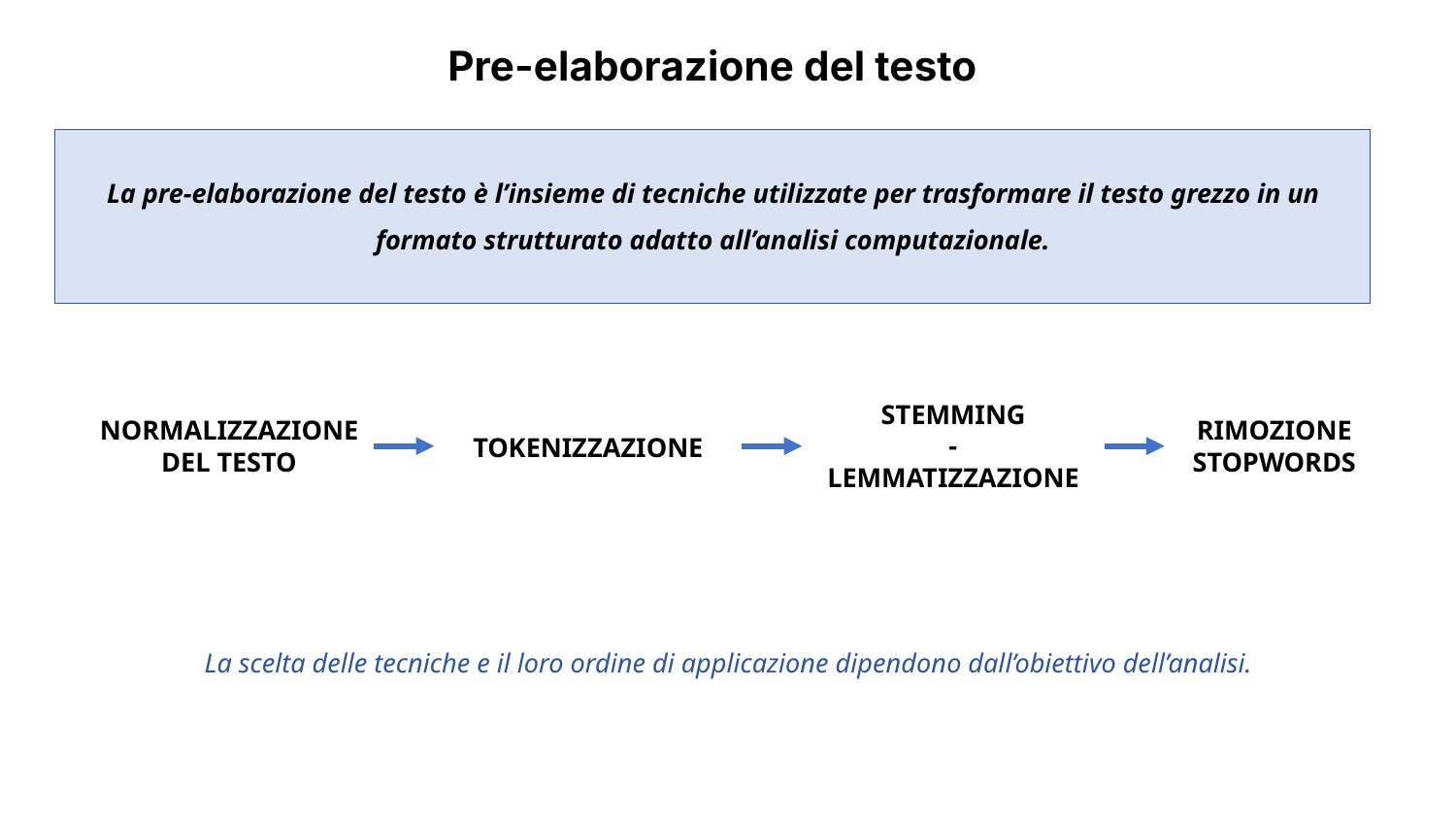

Pre-elaborazione del testo

La pre-elaborazione del testo è l’insieme di tecniche utilizzate per trasformare il testo grezzo in un formato strutturato adatto all’analisi computazionale.

STEMMING
-
LEMMATIZZAZIONE
NORMALIZZAZIONE
DEL TESTO
RIMOZIONE
STOPWORDS
TOKENIZZAZIONE
La scelta delle tecniche e il loro ordine di applicazione dipendono dall’obiettivo dell’analisi.